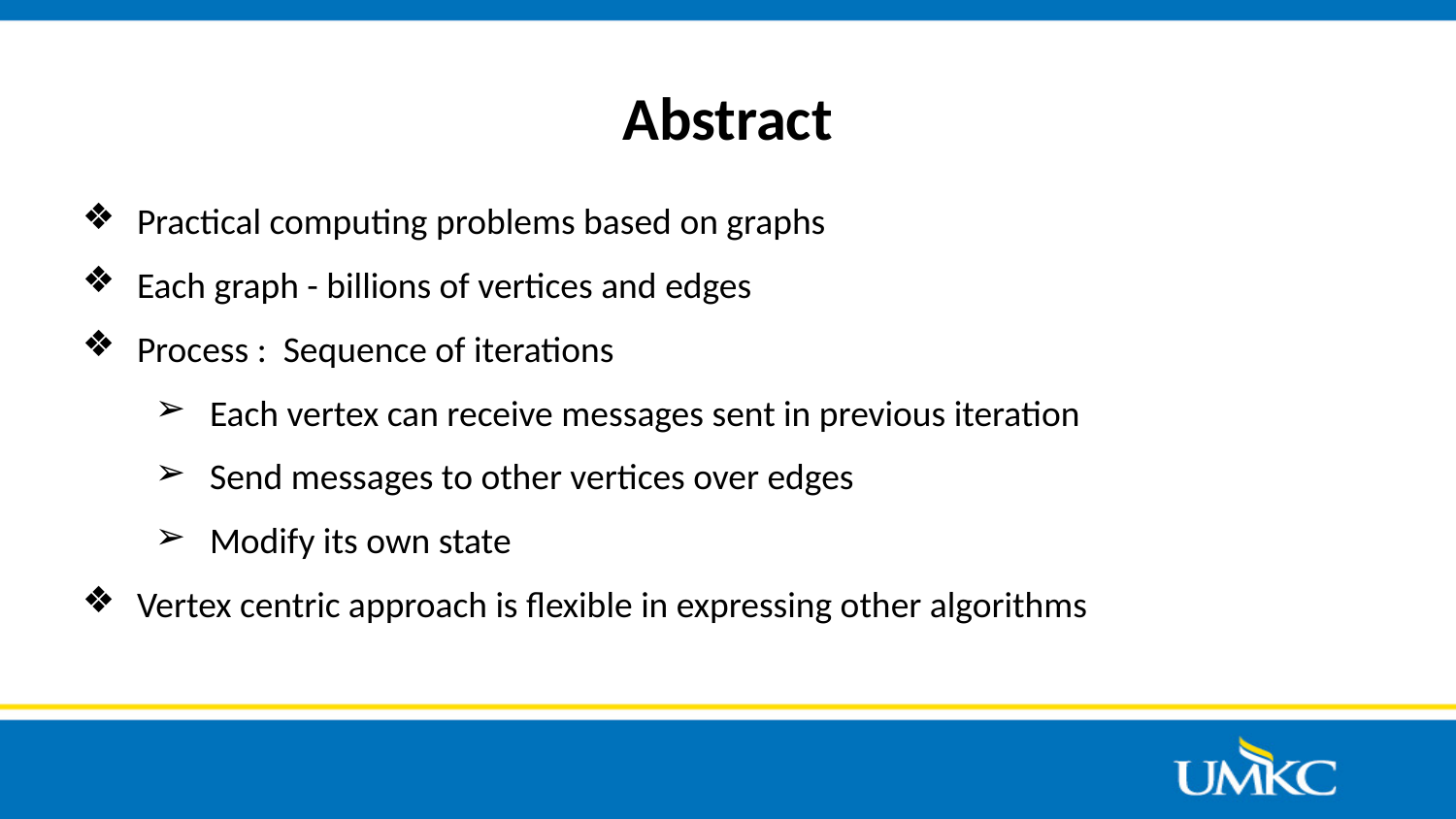

# Abstract
Practical computing problems based on graphs
Each graph - billions of vertices and edges
Process :  Sequence of iterations
Each vertex can receive messages sent in previous iteration
Send messages to other vertices over edges
Modify its own state
Vertex centric approach is flexible in expressing other algorithms